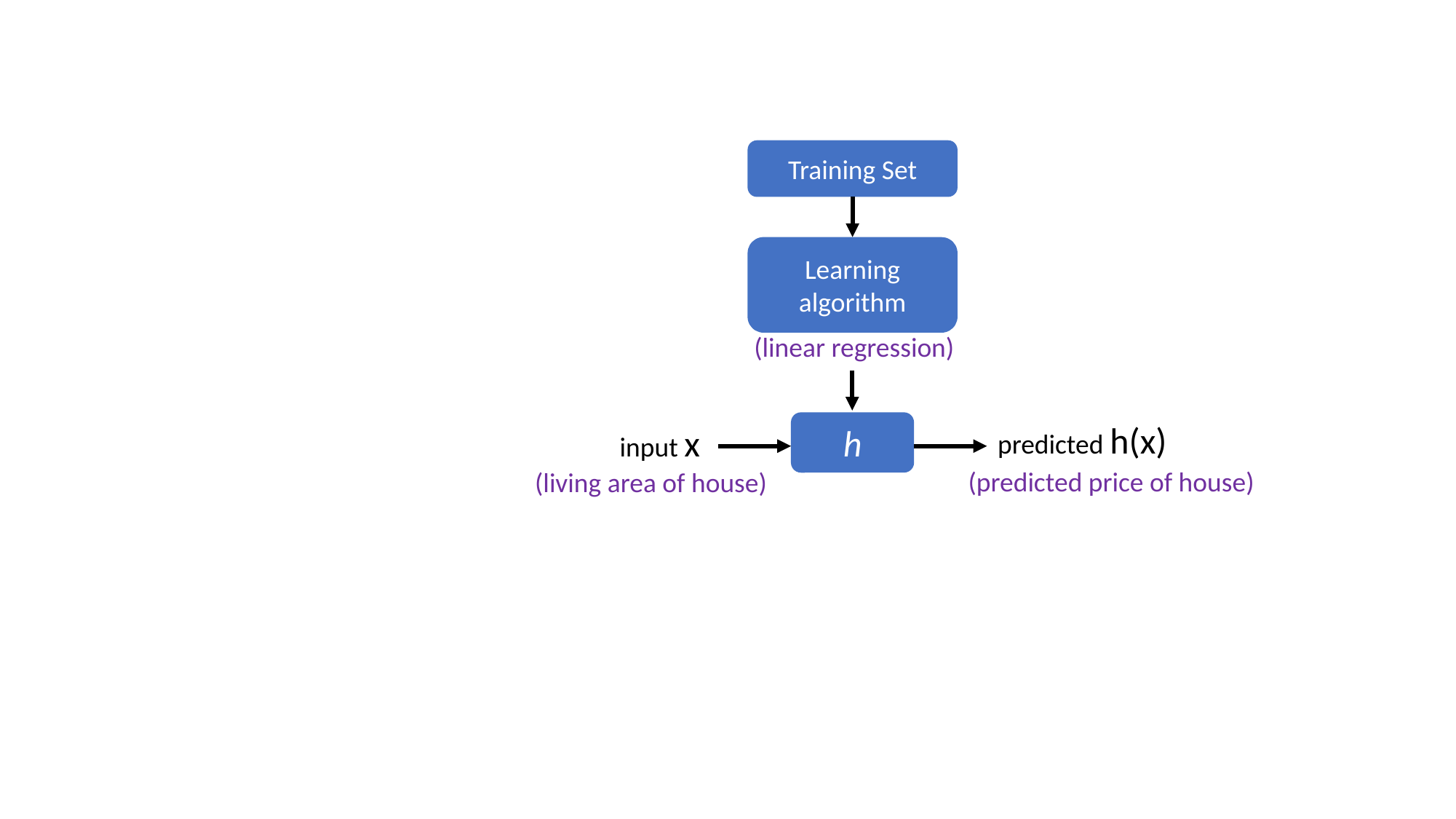

Training Set
Learning algorithm
(linear regression)
h
predicted h(x)
input x
(predicted price of house)
(living area of house)